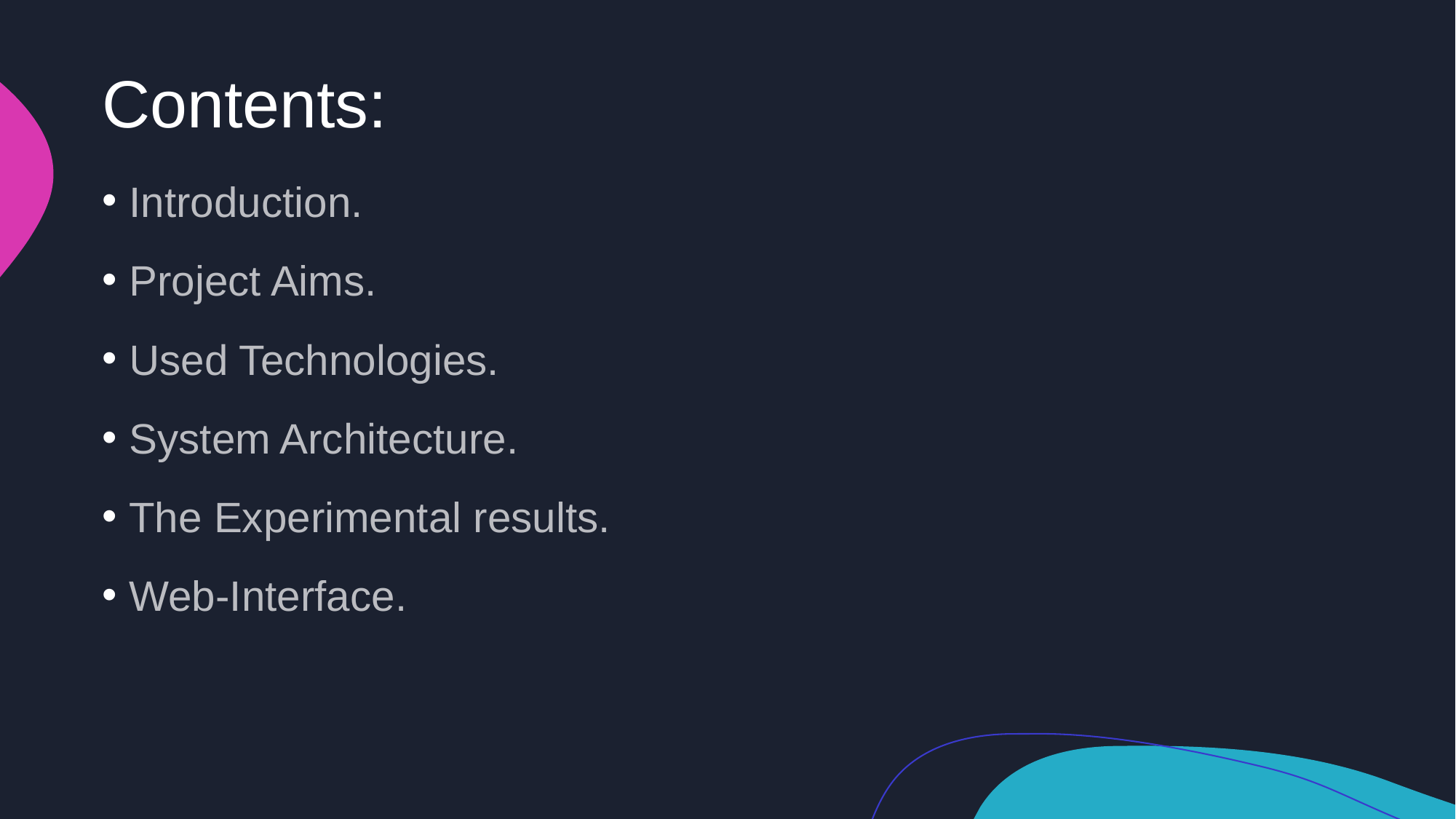

# Contents:
Introduction.
Project Aims.
Used Technologies.
System Architecture.
The Experimental results.
Web-Interface.